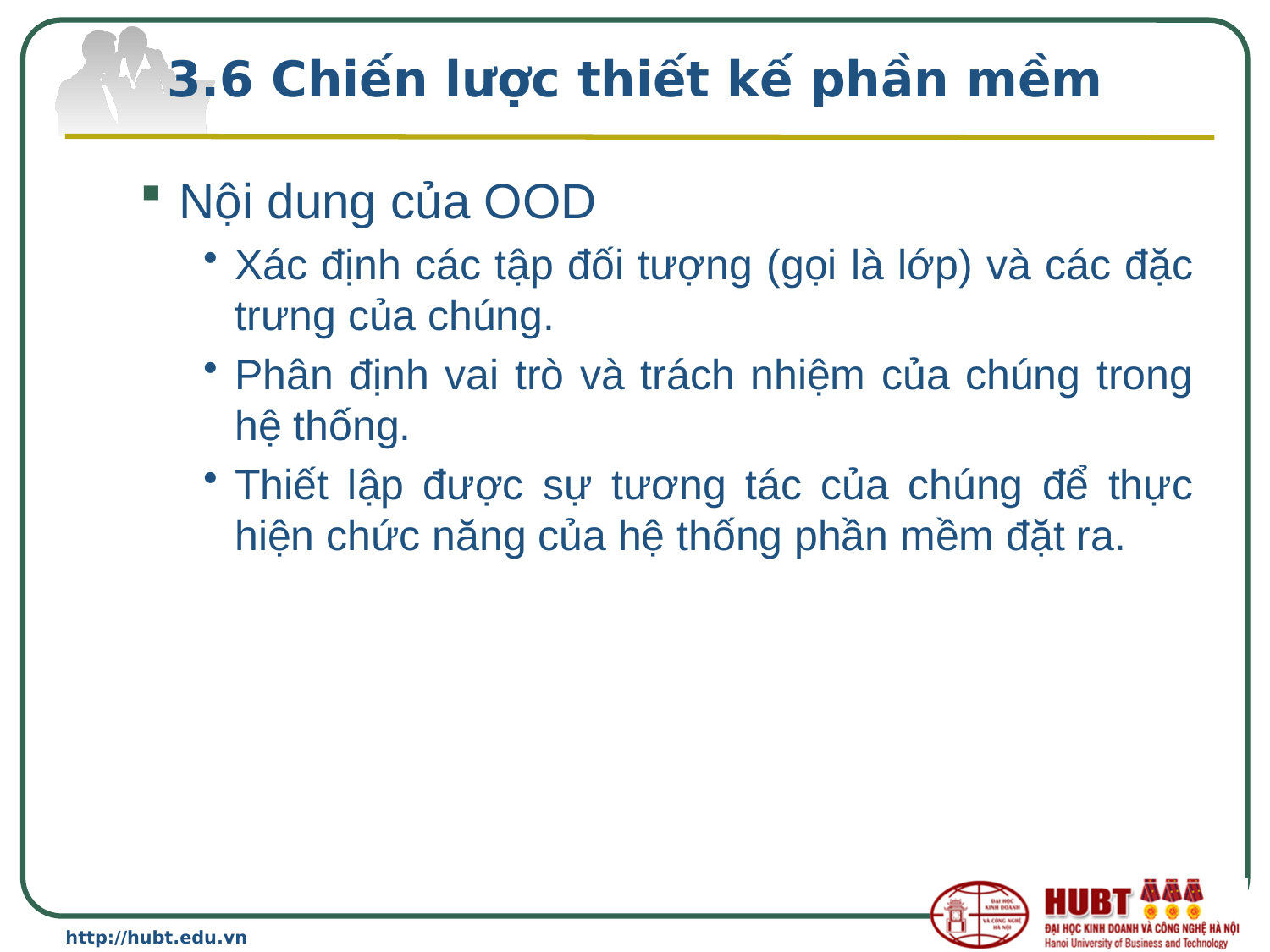

# 3.6 Chiến lược thiết kế phần mềm
Nội dung của OOD
Xác định các tập đối tượng (gọi là lớp) và các đặc trưng của chúng.
Phân định vai trò và trách nhiệm của chúng trong hệ thống.
Thiết lập được sự tương tác của chúng để thực hiện chức năng của hệ thống phần mềm đặt ra.
http://hubt.edu.vn